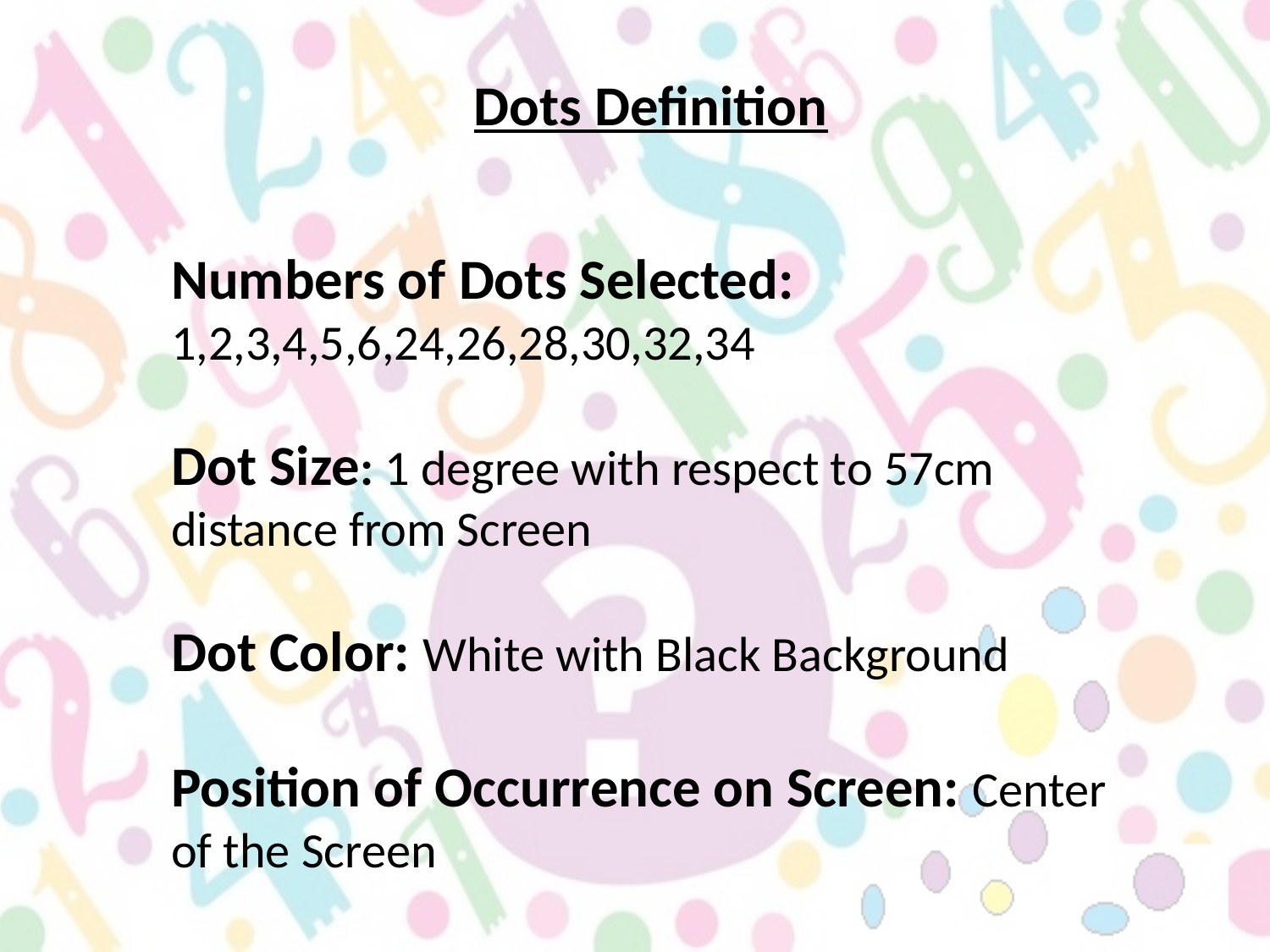

Dots Definition

Numbers of Dots Selected: 1,2,3,4,5,6,24,26,28,30,32,34

Dot Size: 1 degree with respect to 57cm distance from Screen

Dot Color: White with Black Background

Position of Occurrence on Screen: Center of the Screen